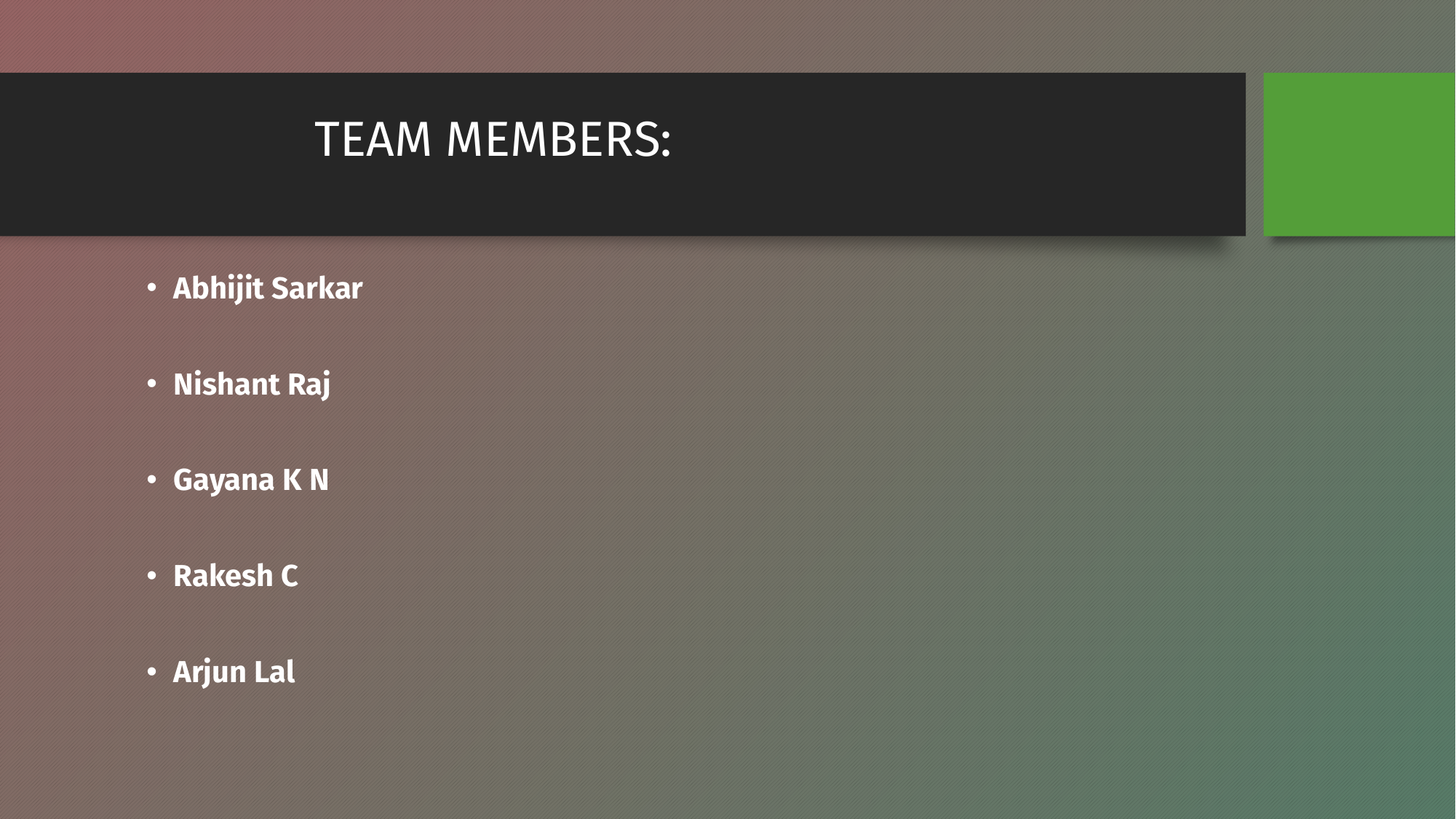

# TEAM MEMBERS:
Abhijit Sarkar

Nishant Raj

Gayana K N

Rakesh C

Arjun Lal